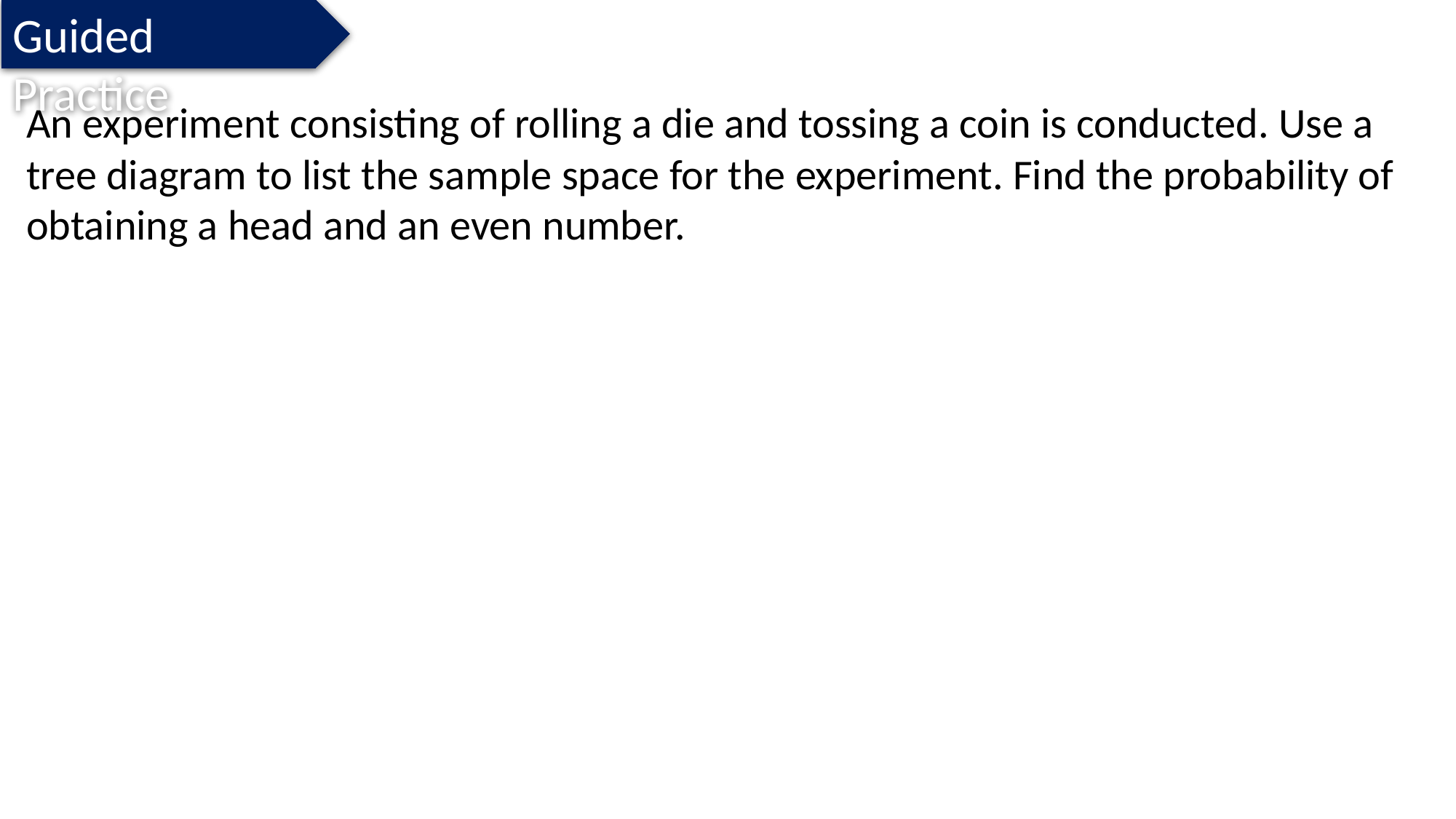

Guided Practice
An experiment consisting of rolling a die and tossing a coin is conducted. Use a tree diagram to list the sample space for the experiment. Find the probability of obtaining a head and an even number.